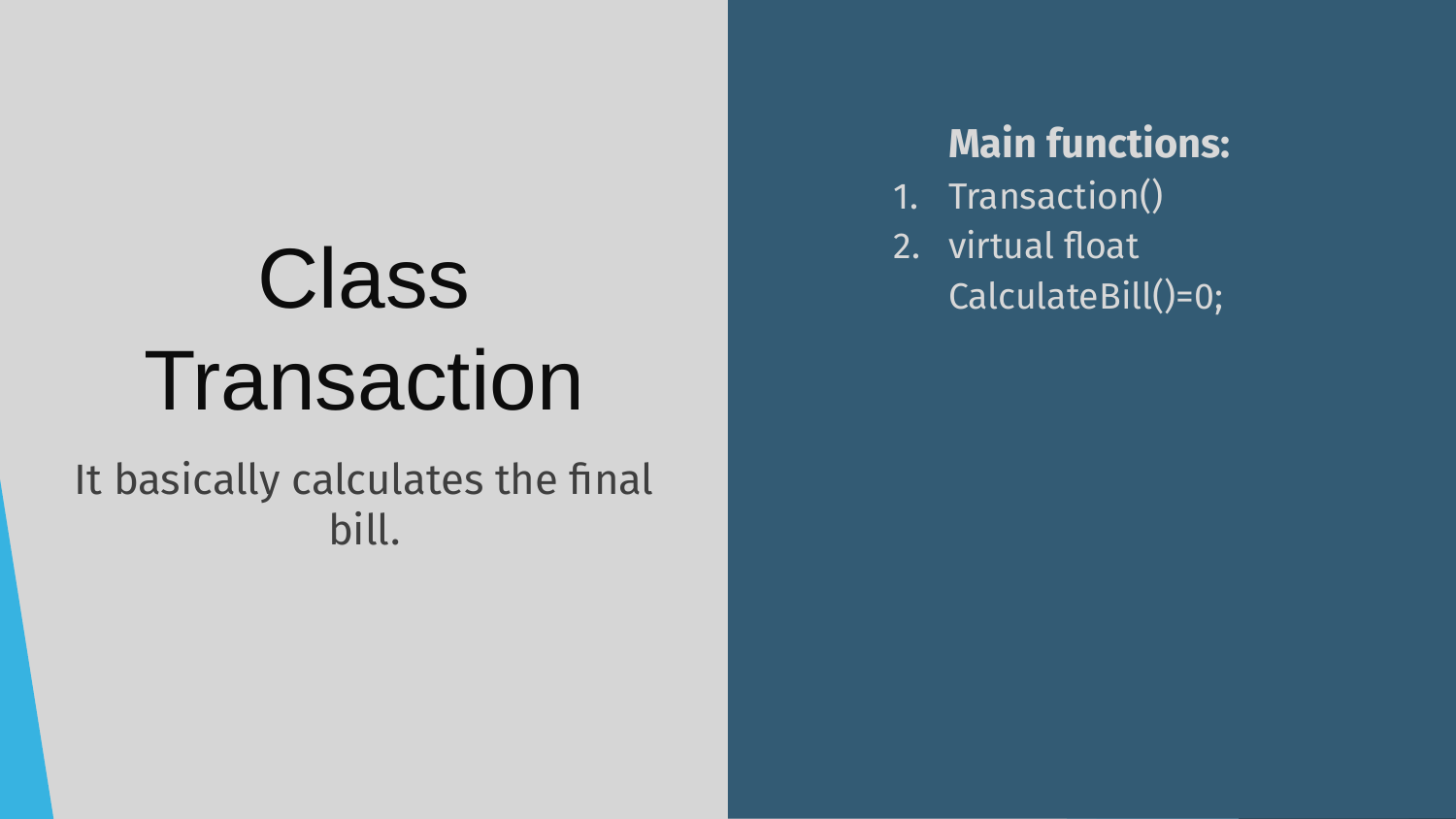

Main functions:
Transaction()
virtual float CalculateBill()=0;

# Class
Transaction
It basically calculates the final bill.